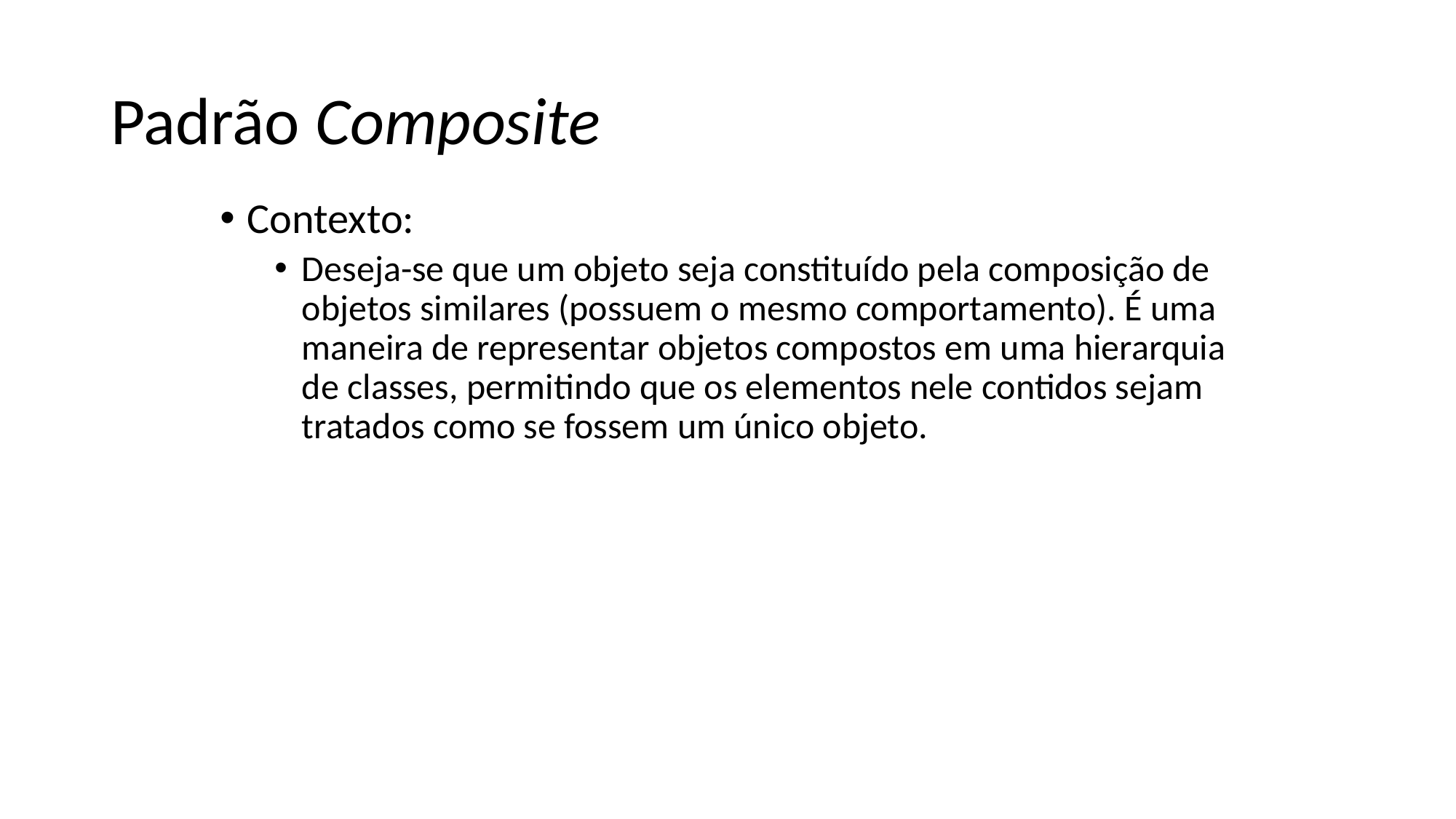

# Padrão Composite
Contexto:
Deseja-se que um objeto seja constituído pela composição de objetos similares (possuem o mesmo comportamento). É uma maneira de representar objetos compostos em uma hierarquia de classes, permitindo que os elementos nele contidos sejam tratados como se fossem um único objeto.